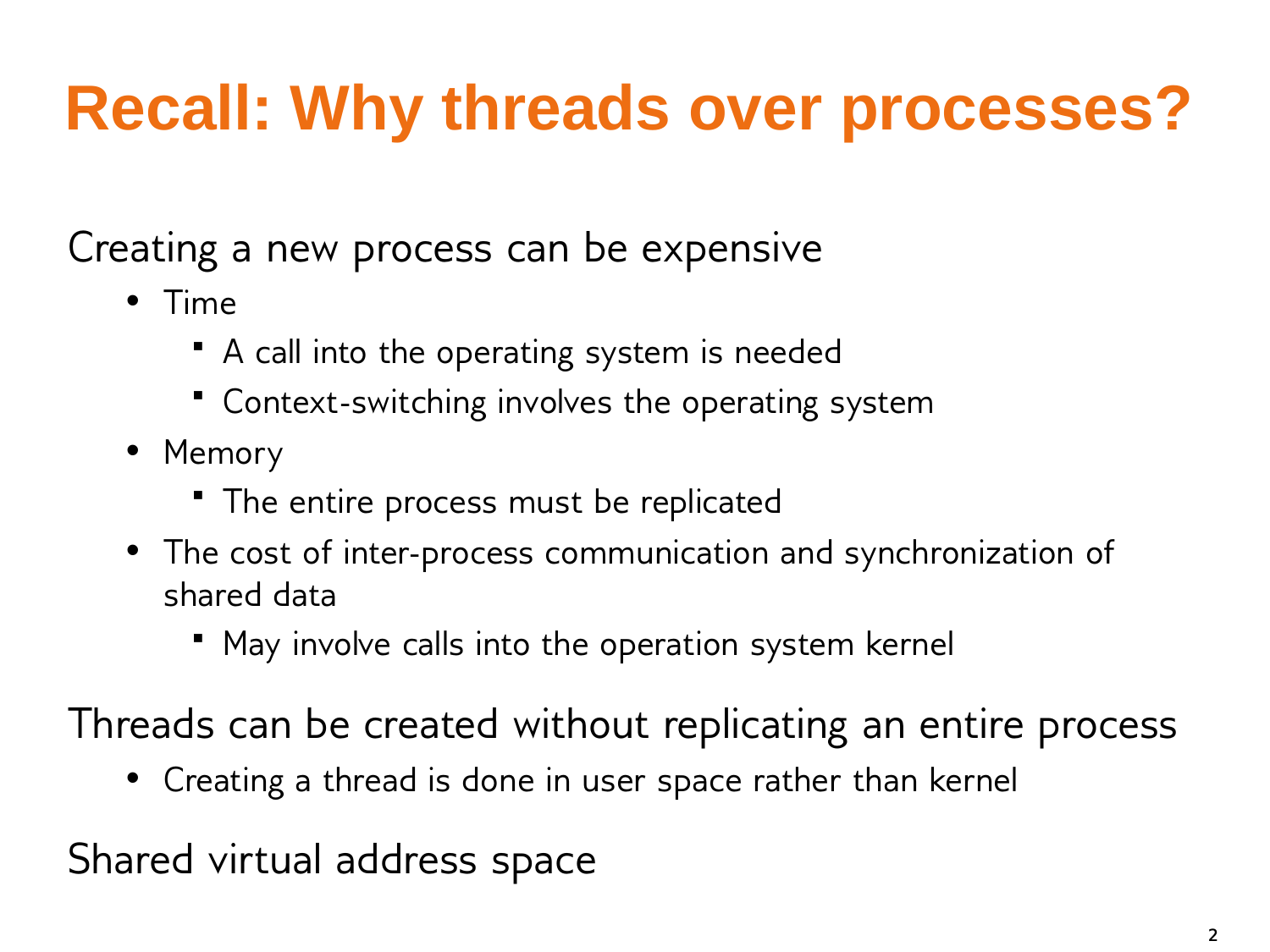

# Recall: Why threads over processes?
Creating a new process can be expensive
Time
A call into the operating system is needed
Context-switching involves the operating system
Memory
The entire process must be replicated
The cost of inter-process communication and synchronization of shared data
May involve calls into the operation system kernel
Threads can be created without replicating an entire process
Creating a thread is done in user space rather than kernel
Shared virtual address space